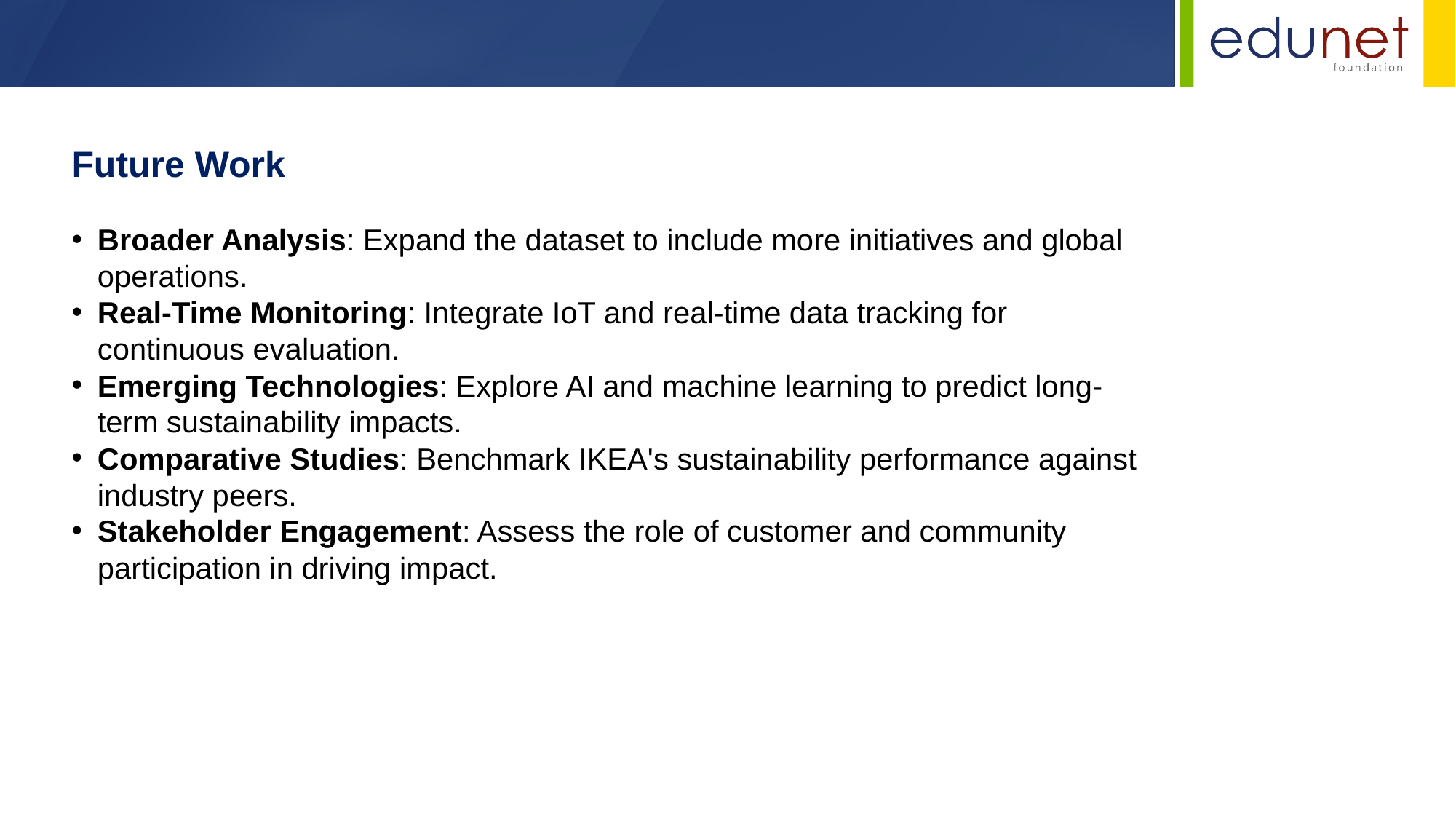

Future Work

Broader Analysis: Expand the dataset to include more initiatives and global operations.
Real-Time Monitoring: Integrate IoT and real-time data tracking for continuous evaluation.
Emerging Technologies: Explore AI and machine learning to predict long-term sustainability impacts.
Comparative Studies: Benchmark IKEA's sustainability performance against industry peers.
Stakeholder Engagement: Assess the role of customer and community participation in driving impact.